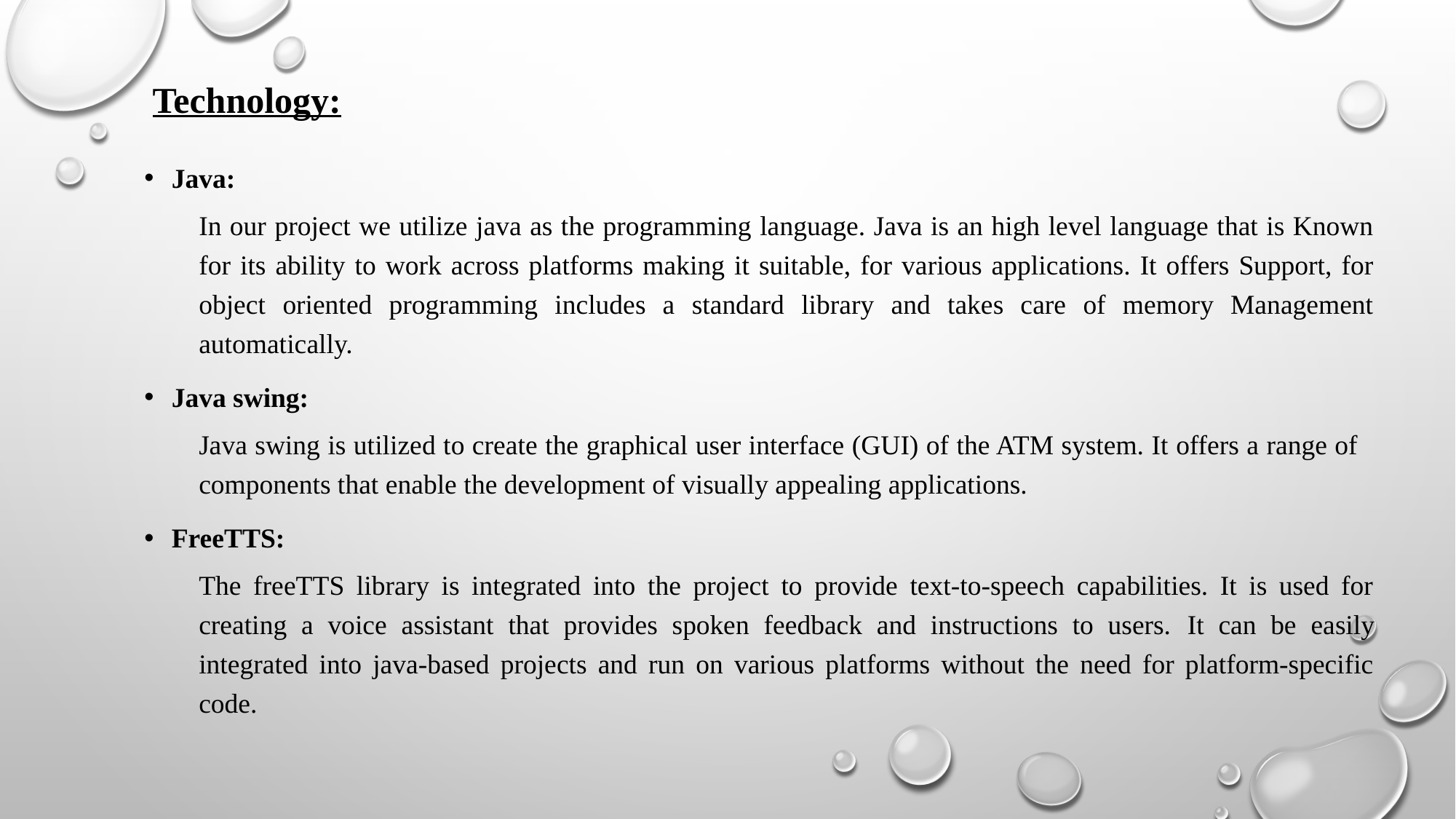

# Technology:
Java:
In our project we utilize java as the programming language. Java is an high level language that is Known for its ability to work across platforms making it suitable, for various applications. It offers Support, for object oriented programming includes a standard library and takes care of memory Management automatically.
Java swing:
Java swing is utilized to create the graphical user interface (GUI) of the ATM system. It offers a range of   components that enable the development of visually appealing applications.
FreeTTS:
The freeTTS library is integrated into the project to provide text-to-speech capabilities. It is used for creating a voice assistant that provides spoken feedback and instructions to users. It can be easily integrated into java-based projects and run on various platforms without the need for platform-specific code.